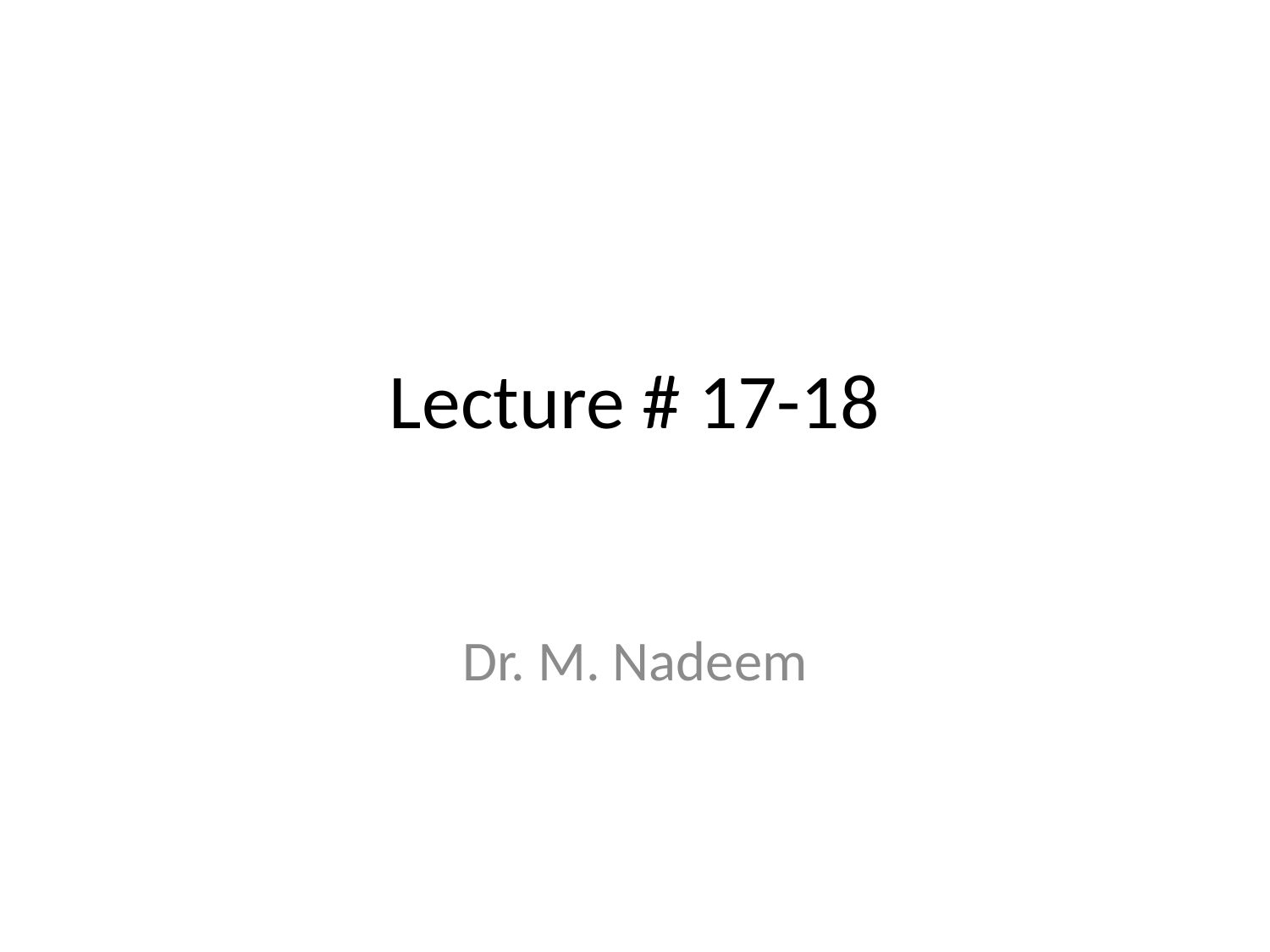

# Lecture # 17-18

Dr. M. Nadeem